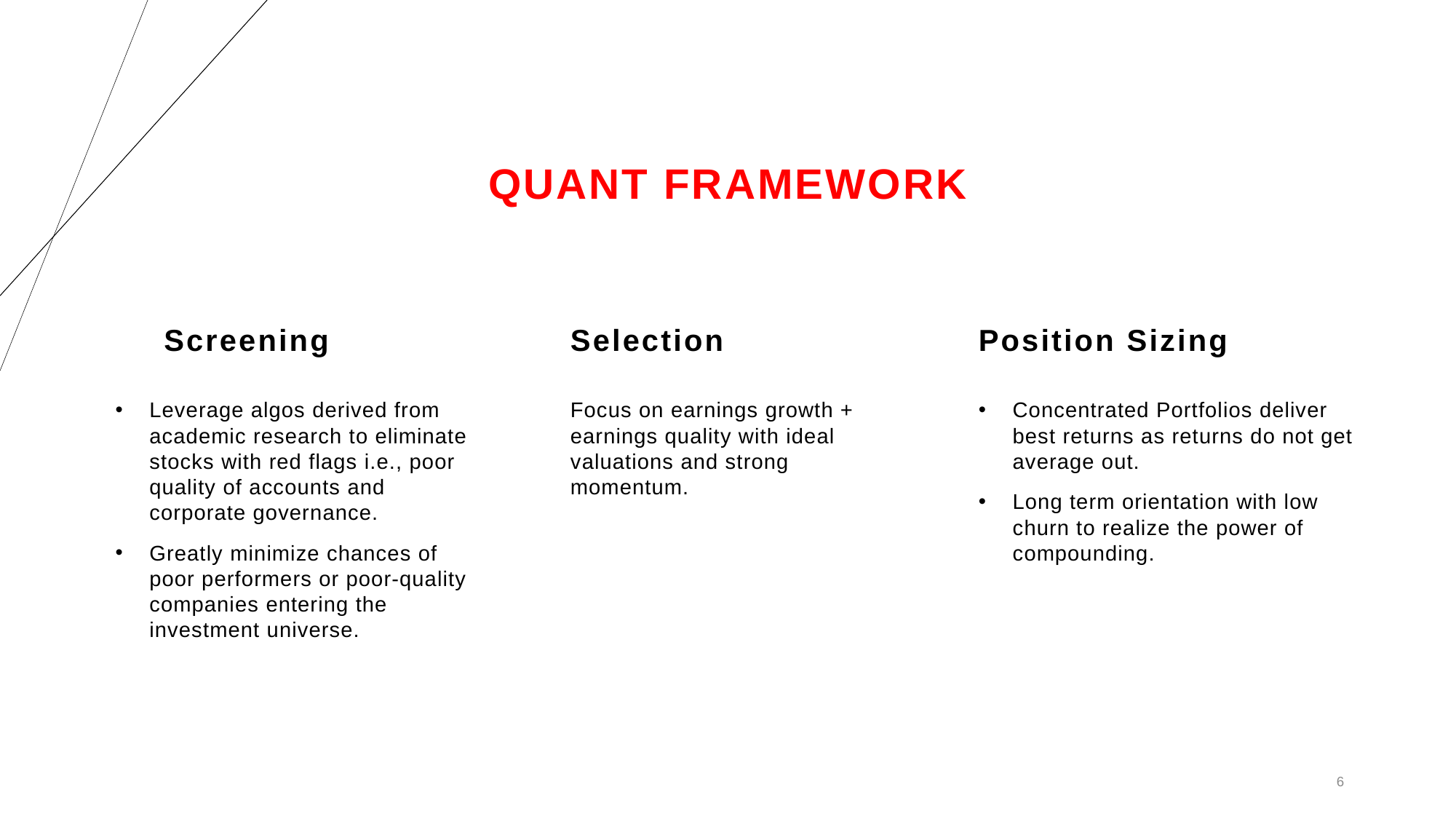

# QUANT FRAMEWORK
Screening
Selection
Position Sizing
Leverage algos derived from academic research to eliminate stocks with red flags i.e., poor quality of accounts and corporate governance.
Greatly minimize chances of poor performers or poor-quality companies entering the investment universe.
Focus on earnings growth + earnings quality with ideal valuations and strong momentum.
Concentrated Portfolios deliver best returns as returns do not get average out.
Long term orientation with low churn to realize the power of compounding.
6